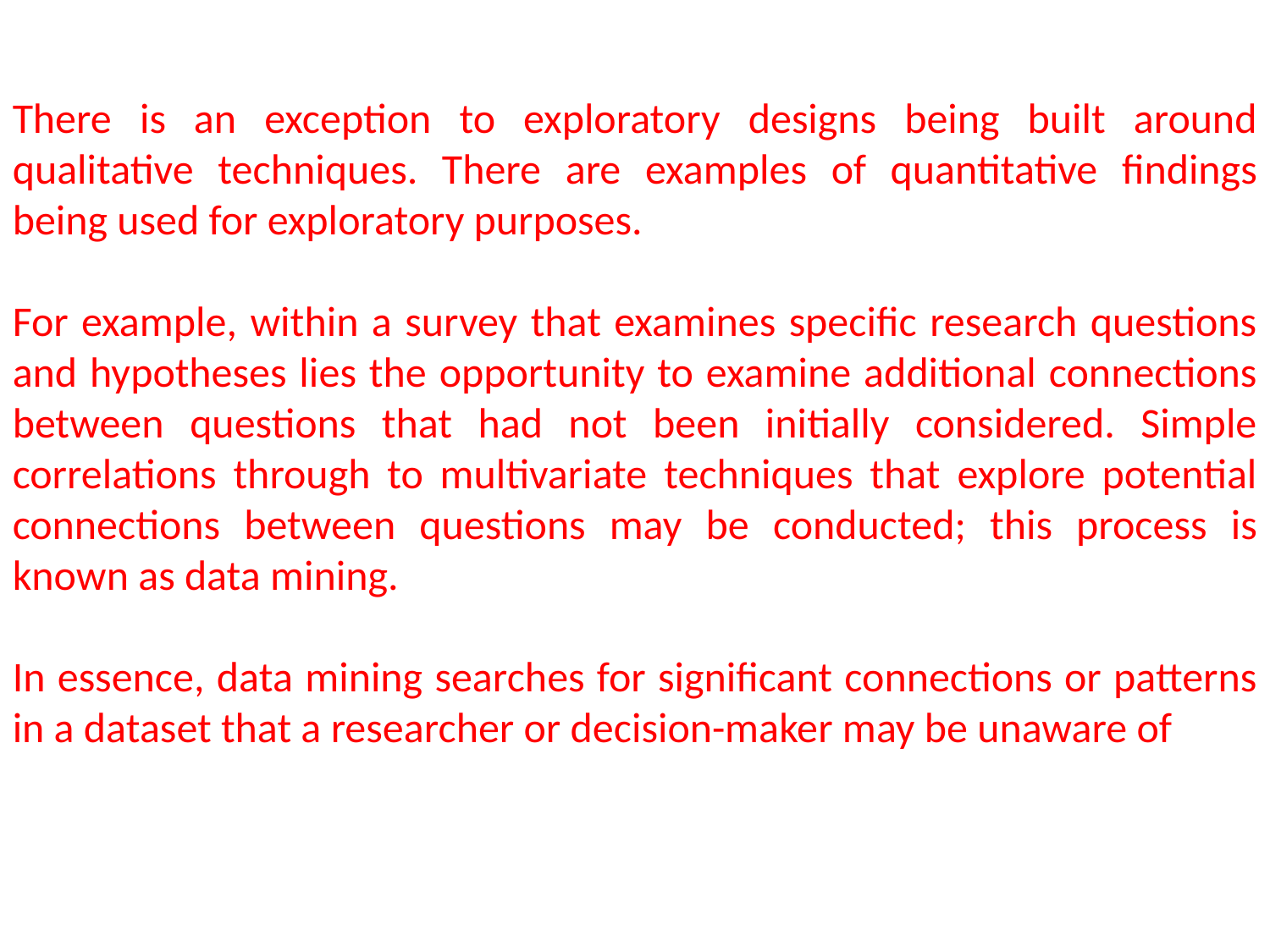

There is an exception to exploratory designs being built around qualitative techniques. There are examples of quantitative findings being used for exploratory purposes.

For example, within a survey that examines specific research questions and hypotheses lies the opportunity to examine additional connections between questions that had not been initially considered. Simple correlations through to multivariate techniques that explore potential connections between questions may be conducted; this process is known as data mining.

In essence, data mining searches for significant connections or patterns in a dataset that a researcher or decision-maker may be unaware of